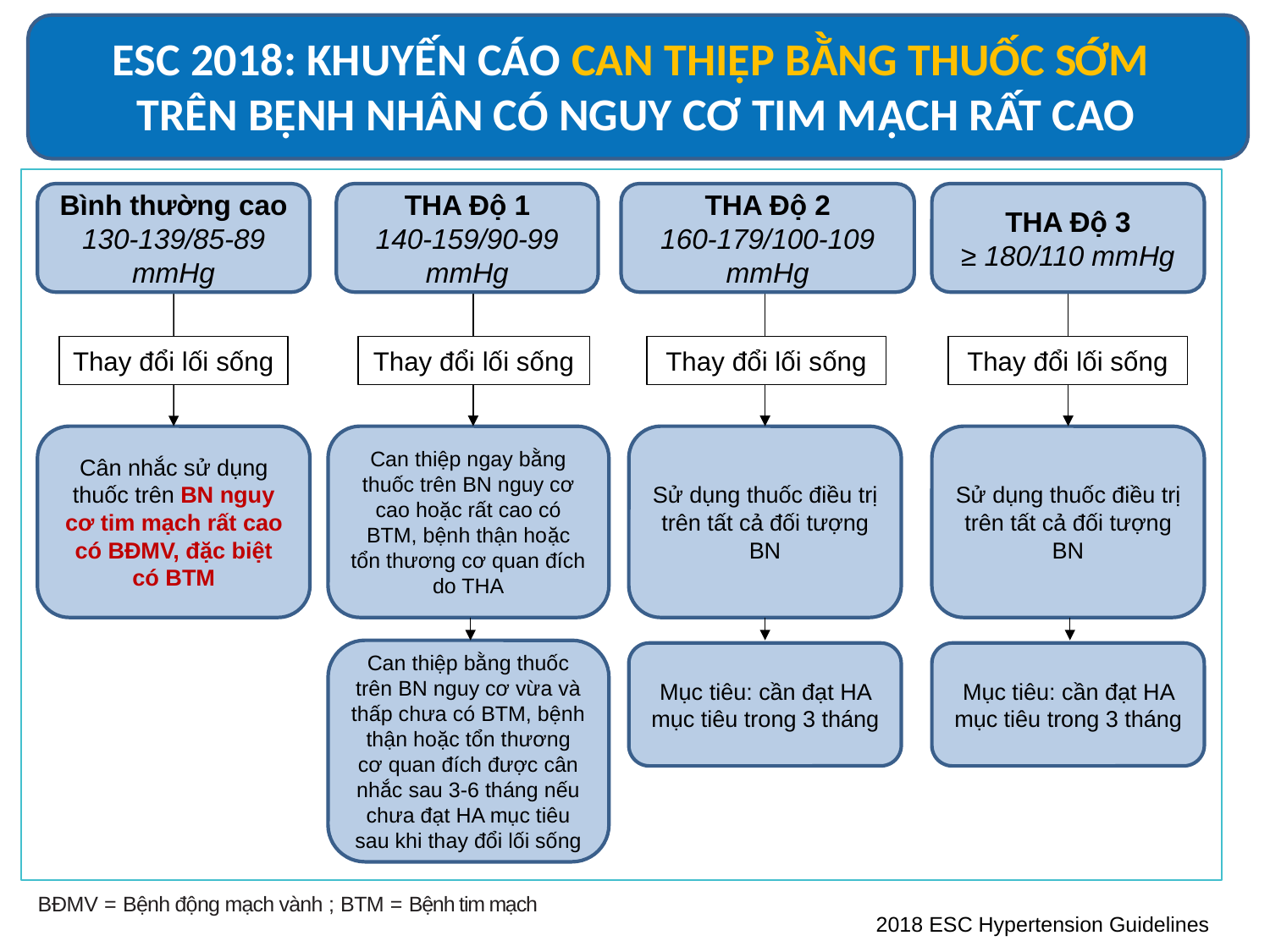

ESC 2018: KHUYẾN CÁO CAN THIỆP BẰNG THUỐC SỚM
TRÊN BỆNH NHÂN CÓ NGUY CƠ TIM MẠCH RẤT CAO

Bình thường cao
130-139/85-89 mmHg
THA Độ 1
140-159/90-99 mmHg
THA Độ 2
160-179/100-109 mmHg
THA Độ 3
≥ 180/110 mmHg

Thay đổi lối sống
Thay đổi lối sống
Thay đổi lối sống
Thay đổi lối sống
Cân nhắc sử dụng thuốc trên BN nguy cơ tim mạch rất cao có BĐMV, đặc biệt có BTM
Can thiệp ngay bằng thuốc trên BN nguy cơ cao hoặc rất cao có BTM, bệnh thận hoặc tổn thương cơ quan đích do THA
Sử dụng thuốc điều trị trên tất cả đối tượng BN
Sử dụng thuốc điều trị trên tất cả đối tượng BN
Can thiệp bằng thuốc trên BN nguy cơ vừa và thấp chưa có BTM, bệnh thận hoặc tổn thương cơ quan đích được cân nhắc sau 3-6 tháng nếu chưa đạt HA mục tiêu sau khi thay đổi lối sống
Mục tiêu: cần đạt HA mục tiêu trong 3 tháng
Mục tiêu: cần đạt HA mục tiêu trong 3 tháng
BĐMV = Bệnh động mạch vành ; BTM = Bệnh tim mạch
2018 ESC Hypertension Guidelines